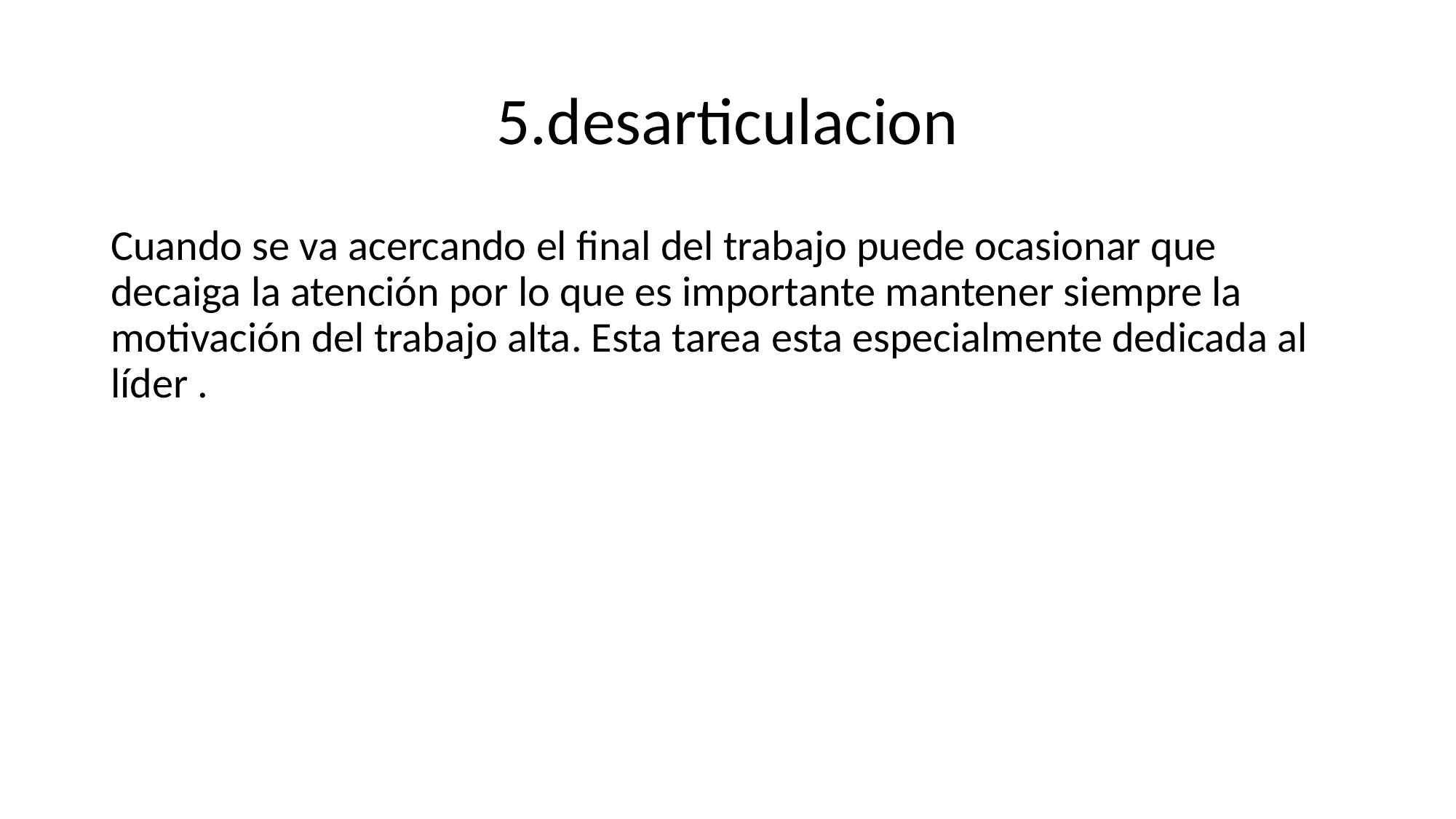

# 5.desarticulacion
Cuando se va acercando el final del trabajo puede ocasionar que decaiga la atención por lo que es importante mantener siempre la motivación del trabajo alta. Esta tarea esta especialmente dedicada al líder .